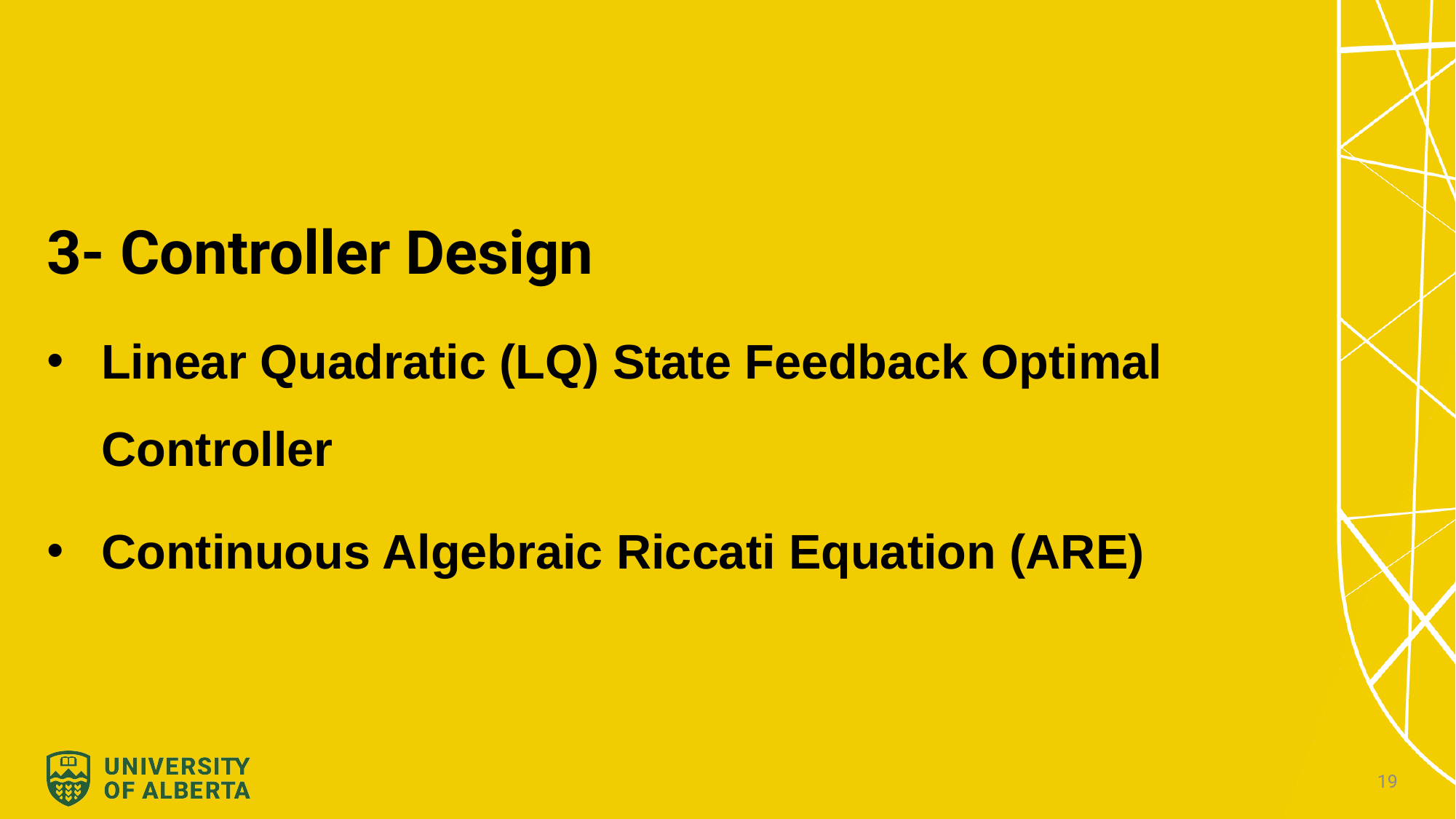

3- Controller Design
Linear Quadratic (LQ) State Feedback Optimal Controller
Continuous Algebraic Riccati Equation (ARE)

19